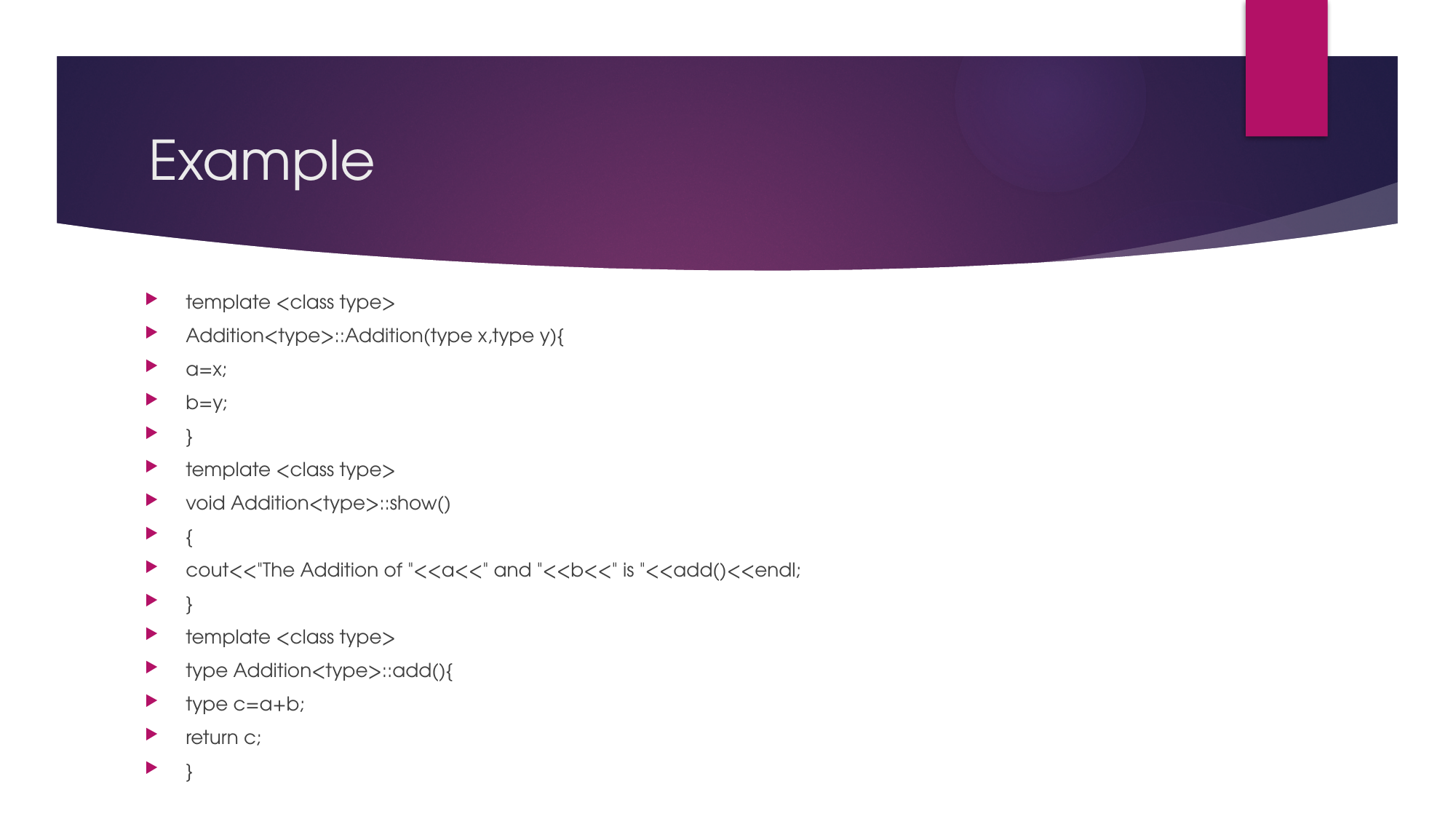

# Example
template <class type>
Addition<type>::Addition(type x,type y){
a=x;
b=y;
}
template <class type>
void Addition<type>::show()
{
cout<<"The Addition of "<<a<<" and "<<b<<" is "<<add()<<endl;
}
template <class type>
type Addition<type>::add(){
type c=a+b;
return c;
}